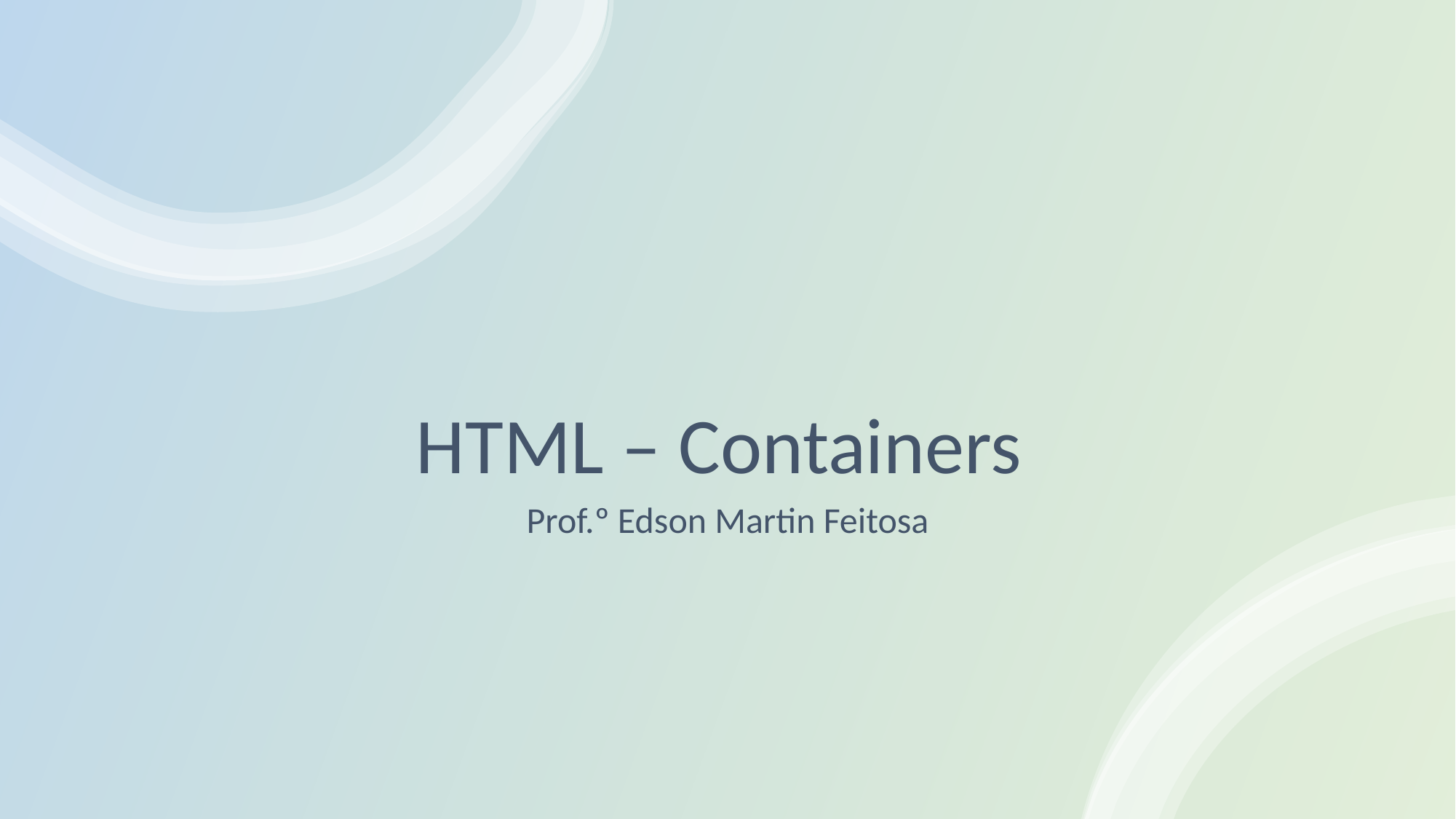

# HTML – Containers

Prof.º Edson Martin Feitosa